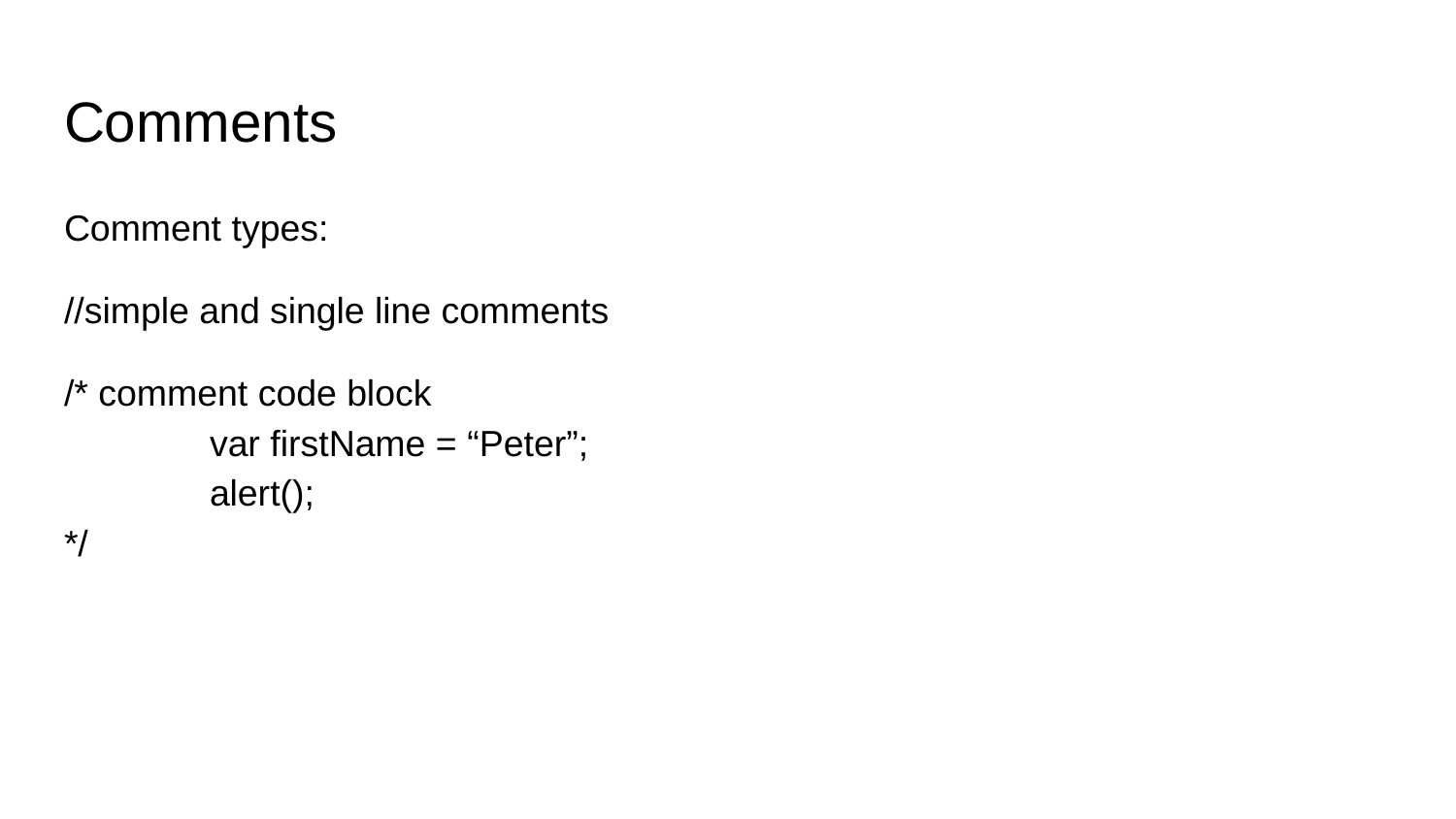

# Comments
Comment types:
//simple and single line comments
/* comment code block
	var firstName = “Peter”;
	alert();
*/